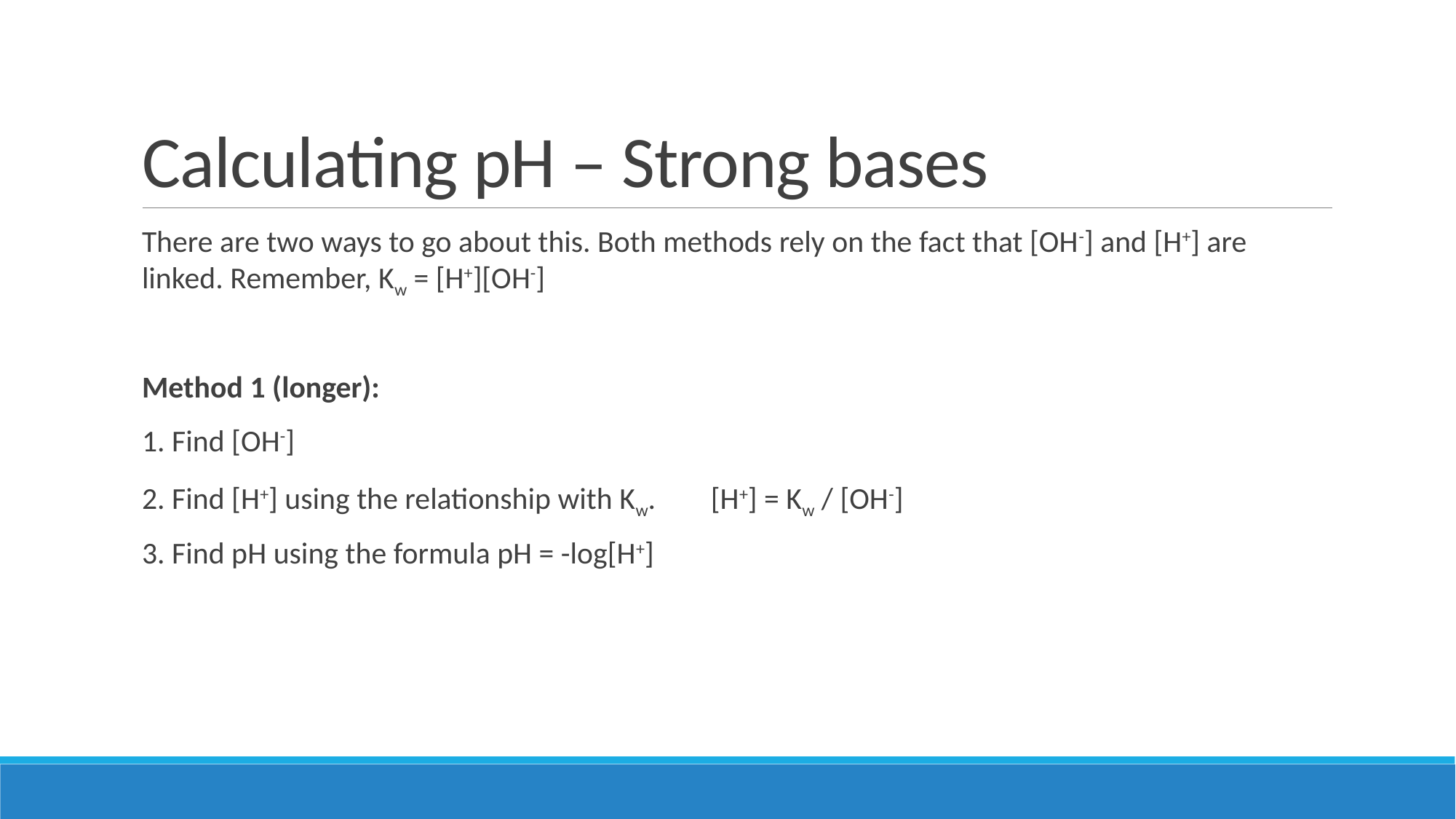

# Calculating pH – Strong bases
There are two ways to go about this. Both methods rely on the fact that [OH-] and [H+] are linked. Remember, Kw = [H+][OH-]

Method 1 (longer):
1. Find [OH-]
2. Find [H+] using the relationship with Kw.        [H+] = Kw / [OH-]
3. Find pH using the formula pH = -log[H+]